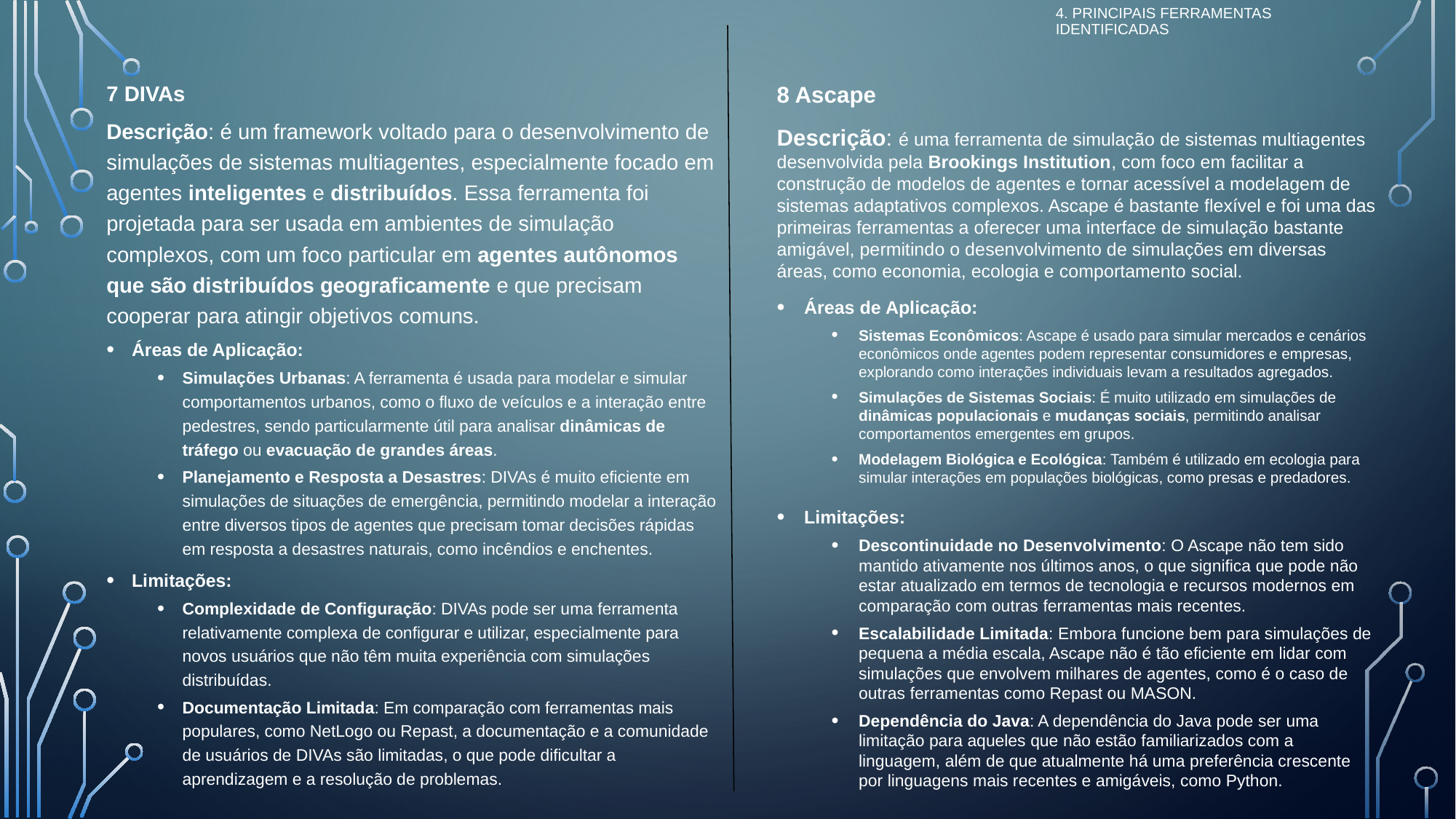

4. PRINCIPAIS FERRAMENTAS IDENTIFICADAS
7 DIVAs
Descrição: é um framework voltado para o desenvolvimento de simulações de sistemas multiagentes, especialmente focado em agentes inteligentes e distribuídos. Essa ferramenta foi projetada para ser usada em ambientes de simulação complexos, com um foco particular em agentes autônomos que são distribuídos geograficamente e que precisam cooperar para atingir objetivos comuns.
Áreas de Aplicação:
Simulações Urbanas: A ferramenta é usada para modelar e simular comportamentos urbanos, como o fluxo de veículos e a interação entre pedestres, sendo particularmente útil para analisar dinâmicas de tráfego ou evacuação de grandes áreas.
Planejamento e Resposta a Desastres: DIVAs é muito eficiente em simulações de situações de emergência, permitindo modelar a interação entre diversos tipos de agentes que precisam tomar decisões rápidas em resposta a desastres naturais, como incêndios e enchentes.
Limitações:
Complexidade de Configuração: DIVAs pode ser uma ferramenta relativamente complexa de configurar e utilizar, especialmente para novos usuários que não têm muita experiência com simulações distribuídas.
Documentação Limitada: Em comparação com ferramentas mais populares, como NetLogo ou Repast, a documentação e a comunidade de usuários de DIVAs são limitadas, o que pode dificultar a aprendizagem e a resolução de problemas.
8 Ascape
Descrição: é uma ferramenta de simulação de sistemas multiagentes desenvolvida pela Brookings Institution, com foco em facilitar a construção de modelos de agentes e tornar acessível a modelagem de sistemas adaptativos complexos. Ascape é bastante flexível e foi uma das primeiras ferramentas a oferecer uma interface de simulação bastante amigável, permitindo o desenvolvimento de simulações em diversas áreas, como economia, ecologia e comportamento social.
Áreas de Aplicação:
Sistemas Econômicos: Ascape é usado para simular mercados e cenários econômicos onde agentes podem representar consumidores e empresas, explorando como interações individuais levam a resultados agregados.
Simulações de Sistemas Sociais: É muito utilizado em simulações de dinâmicas populacionais e mudanças sociais, permitindo analisar comportamentos emergentes em grupos.
Modelagem Biológica e Ecológica: Também é utilizado em ecologia para simular interações em populações biológicas, como presas e predadores.
Limitações:
Descontinuidade no Desenvolvimento: O Ascape não tem sido mantido ativamente nos últimos anos, o que significa que pode não estar atualizado em termos de tecnologia e recursos modernos em comparação com outras ferramentas mais recentes.
Escalabilidade Limitada: Embora funcione bem para simulações de pequena a média escala, Ascape não é tão eficiente em lidar com simulações que envolvem milhares de agentes, como é o caso de outras ferramentas como Repast ou MASON.
Dependência do Java: A dependência do Java pode ser uma limitação para aqueles que não estão familiarizados com a linguagem, além de que atualmente há uma preferência crescente por linguagens mais recentes e amigáveis, como Python.